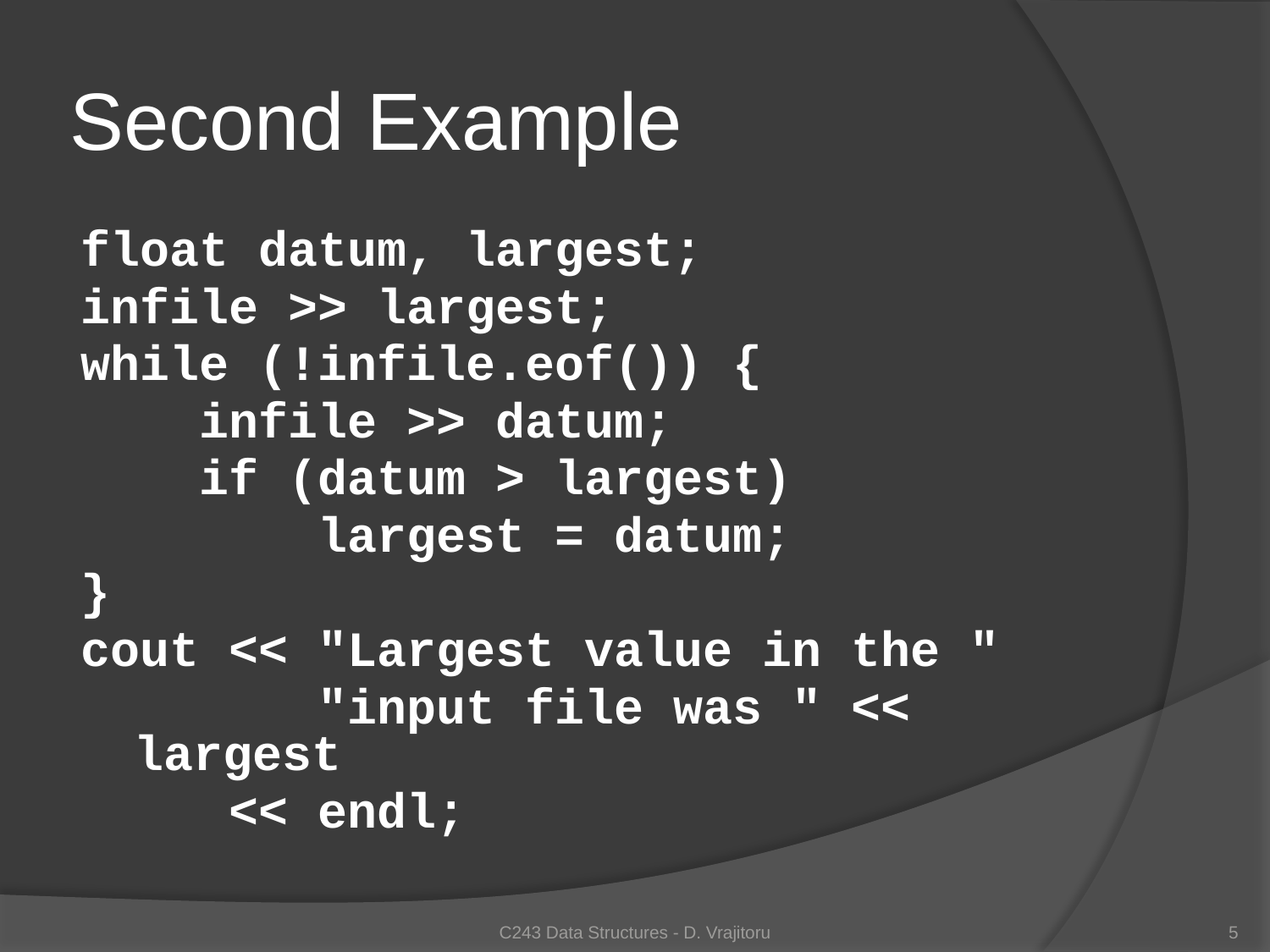

# Second Example
float datum, largest;
infile >> largest;
while (!infile.eof()) {
    infile >> datum;
    if (datum > largest)
        largest = datum;
}
cout << "Largest value in the "
        "input file was " << largest
     << endl;
C243 Data Structures - D. Vrajitoru
5